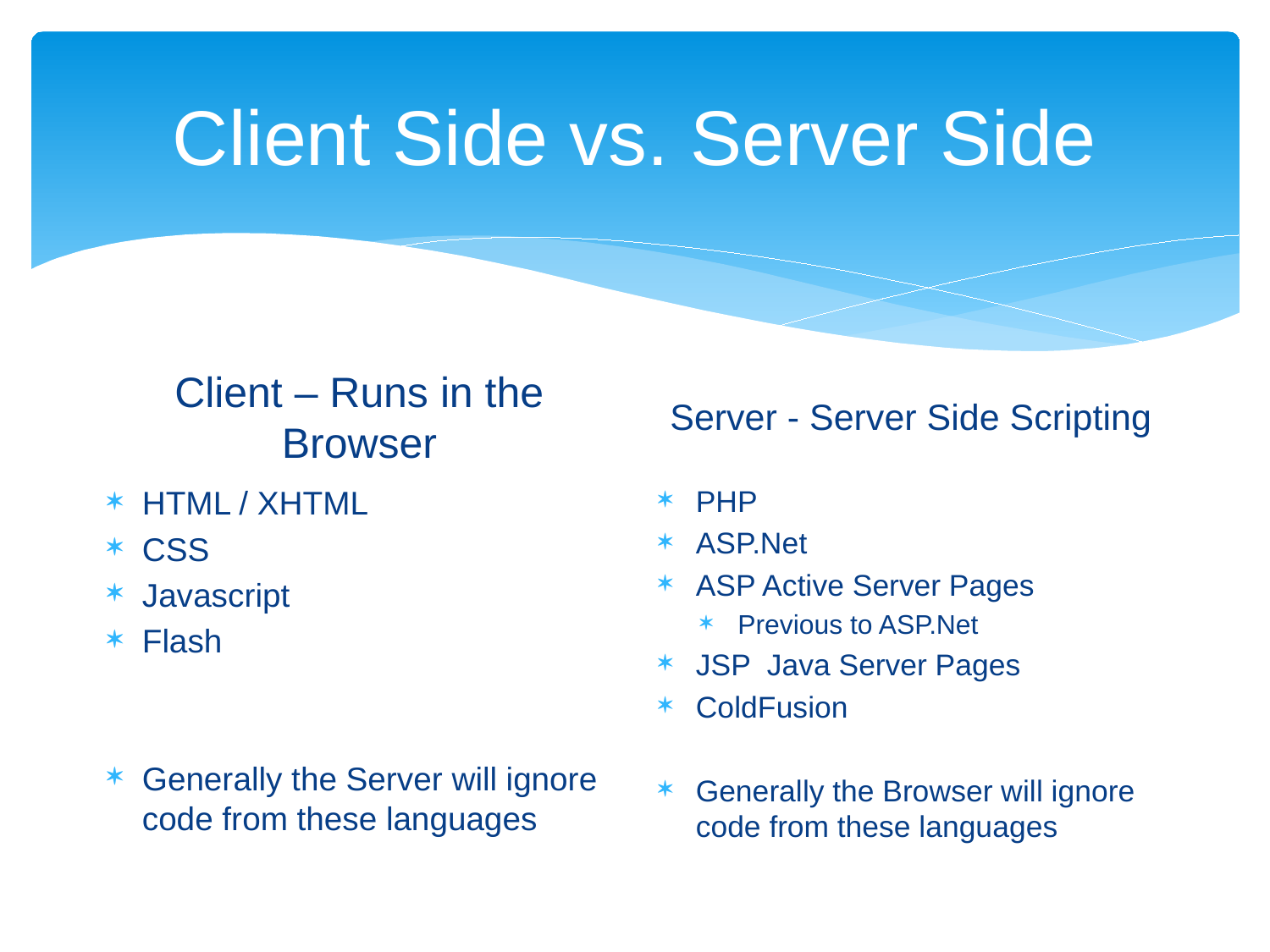

# Client Side vs. Server Side
Server - Server Side Scripting
Client – Runs in the Browser
HTML / XHTML
CSS
Javascript
Flash

Generally the Server will ignore code from these languages

PHP
ASP.Net
ASP Active Server Pages
Previous to ASP.Net
JSP  Java Server Pages
ColdFusion

Generally the Browser will ignore code from these languages